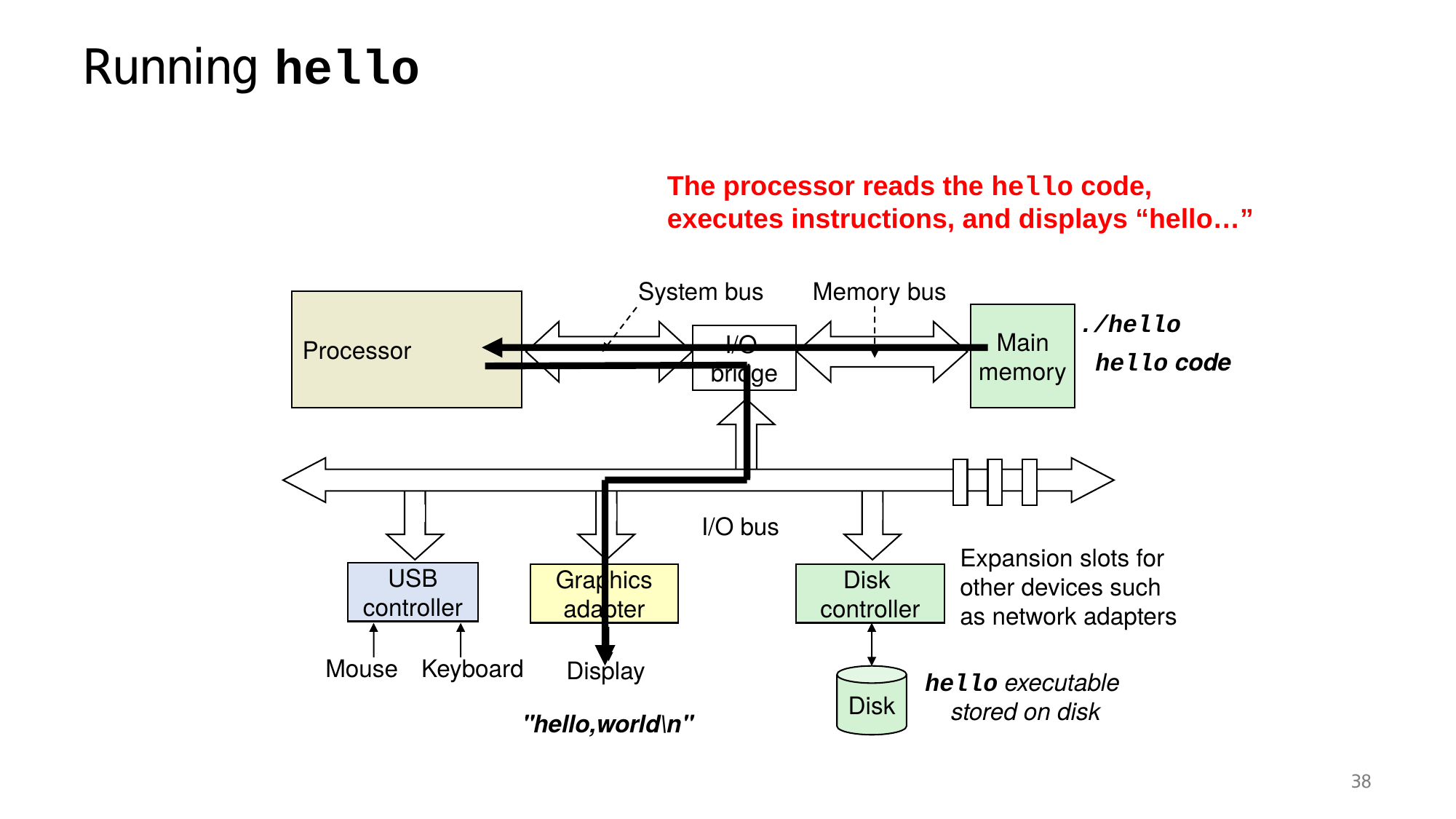

# Running hello
The processor reads the hello code,
executes instructions, and displays “hello…”
System bus
Memory bus
Processor
Main
memory

I/O
bridge

I/O bus
Expansion slots for
other devices such
as network adapters

USB
controller
Graphics
adapter
Disk
controller

Display
hello executable
stored on disk
Disk
./hello
hello code

Keyboard
Mouse
"hello,world\n"
38